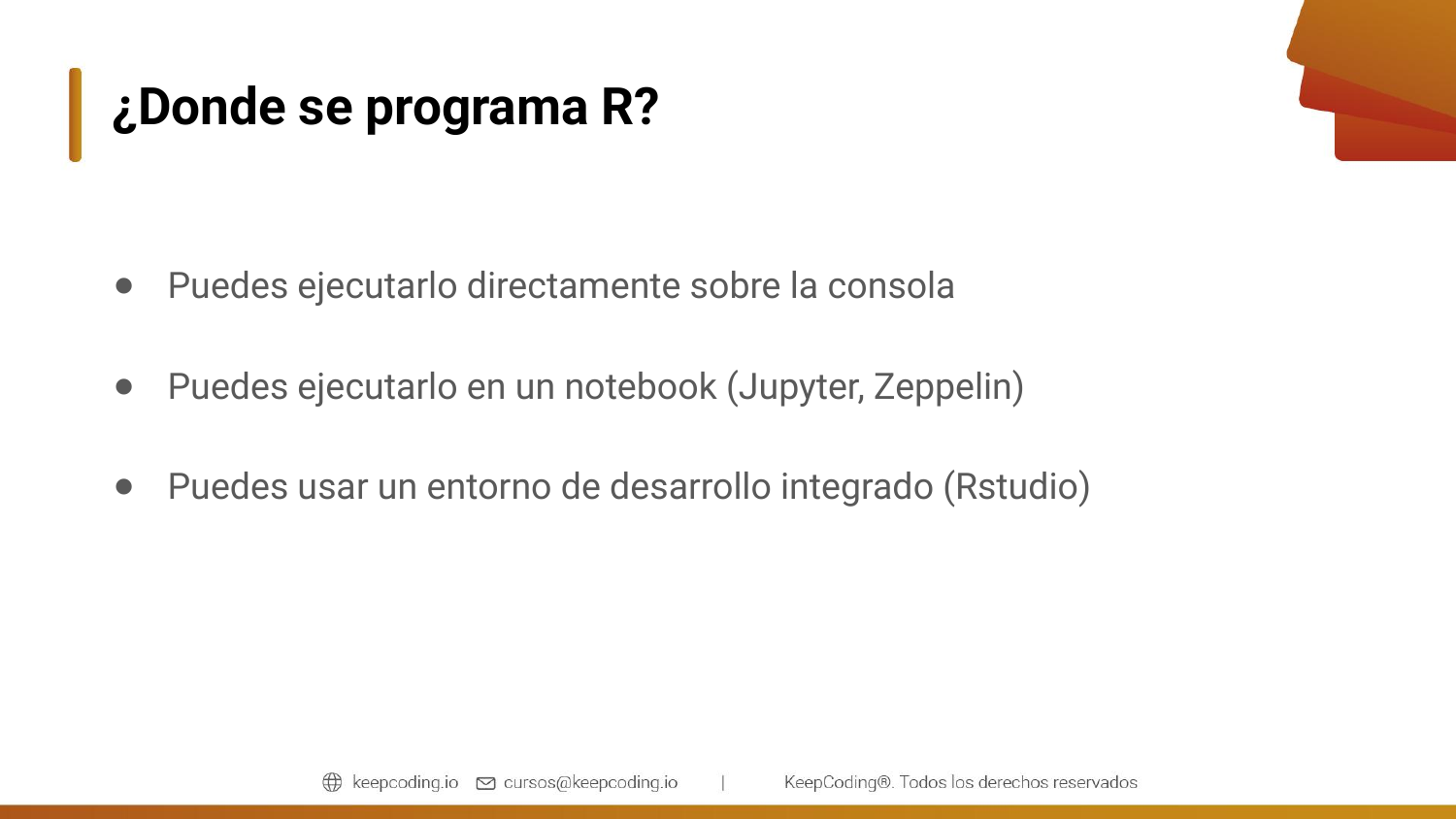

¿Donde se programa R?
Puedes ejecutarlo directamente sobre la consola

Puedes ejecutarlo en un notebook (Jupyter, Zeppelin)

Puedes usar un entorno de desarrollo integrado (Rstudio)